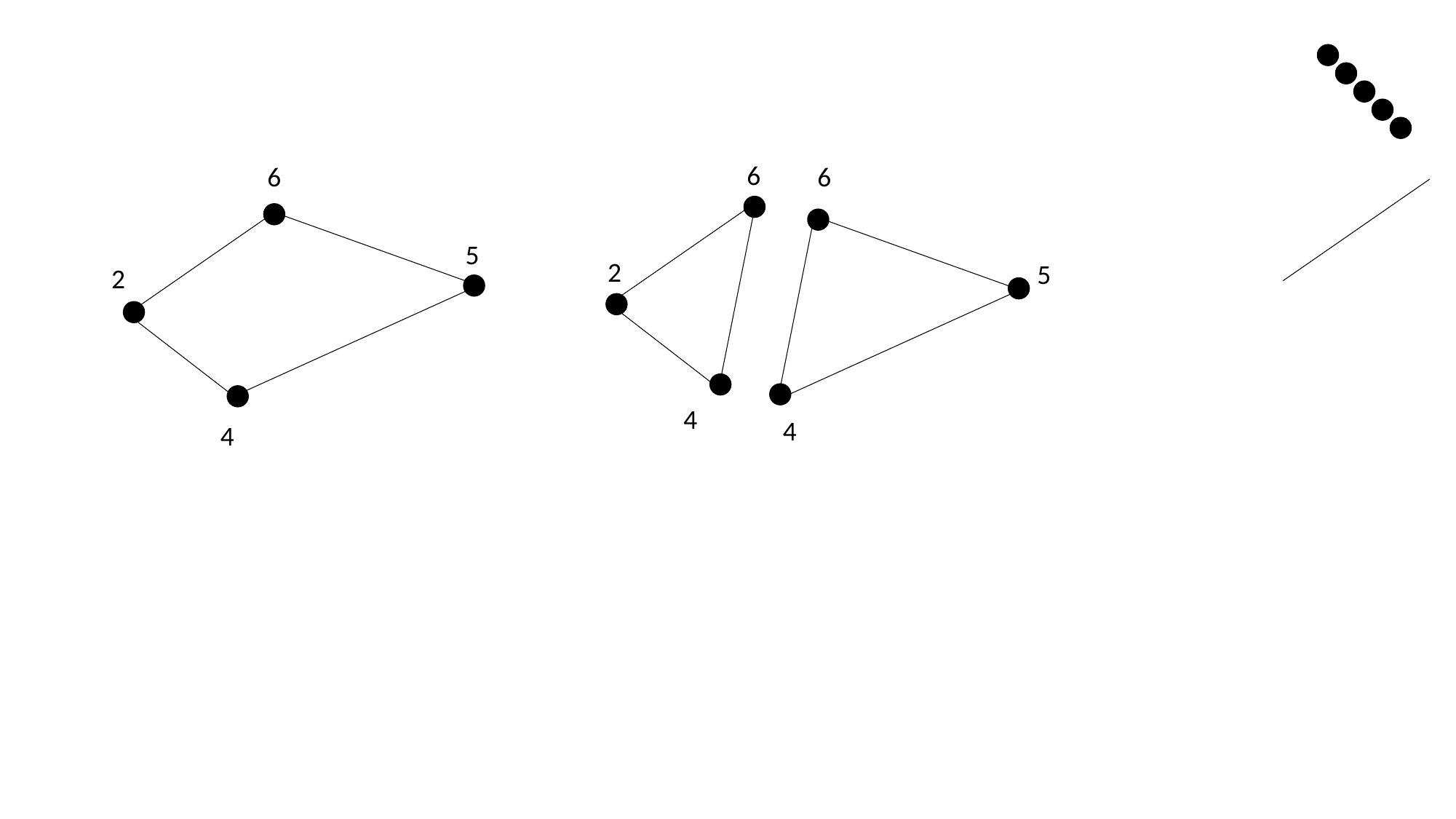

6
6

2
5
4
4
6

5
2
4